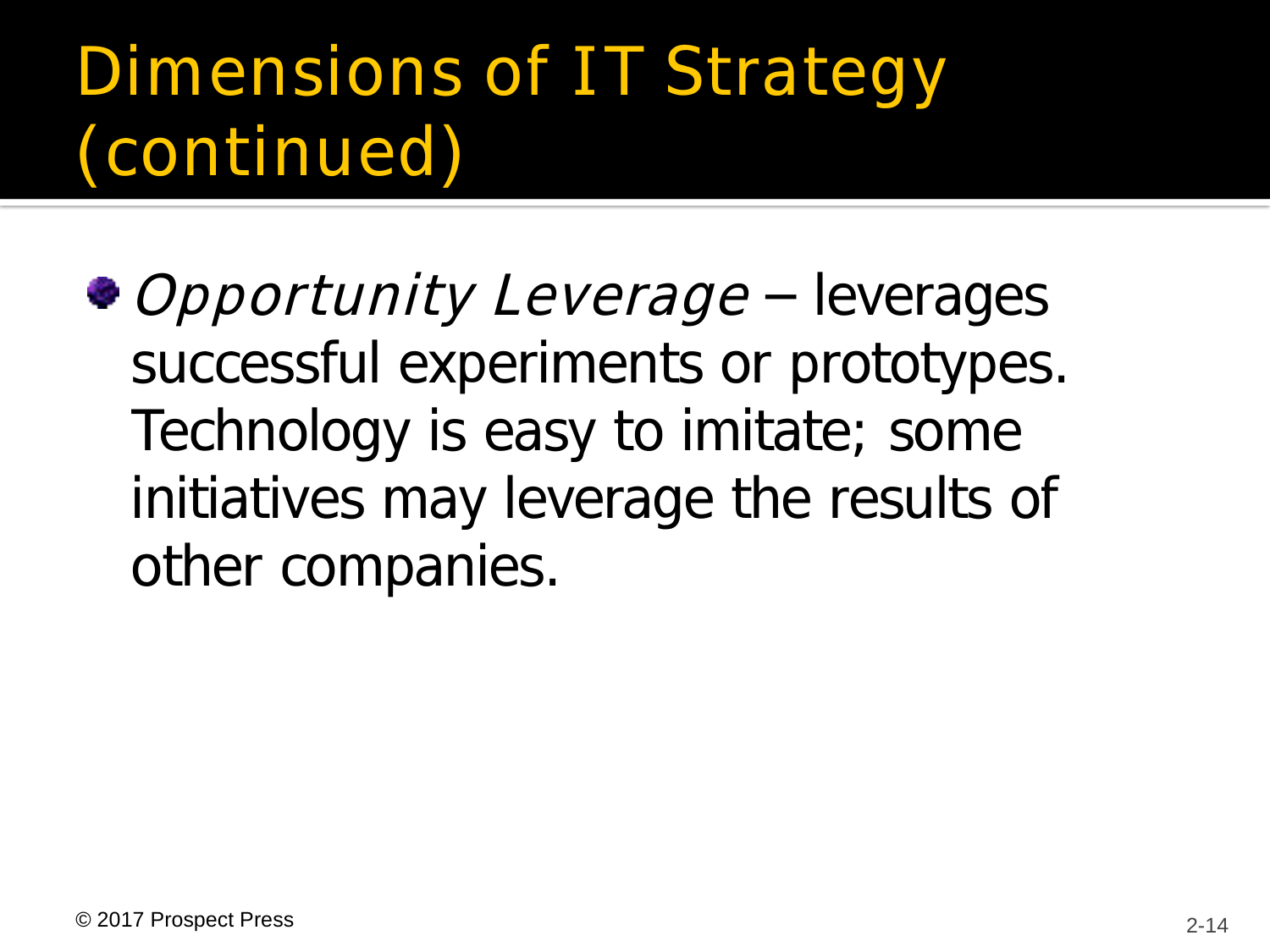

# Dimensions of IT Strategy (continued)
Opportunity Leverage – leverages successful experiments or prototypes. Technology is easy to imitate; some initiatives may leverage the results of other companies.
			2-14